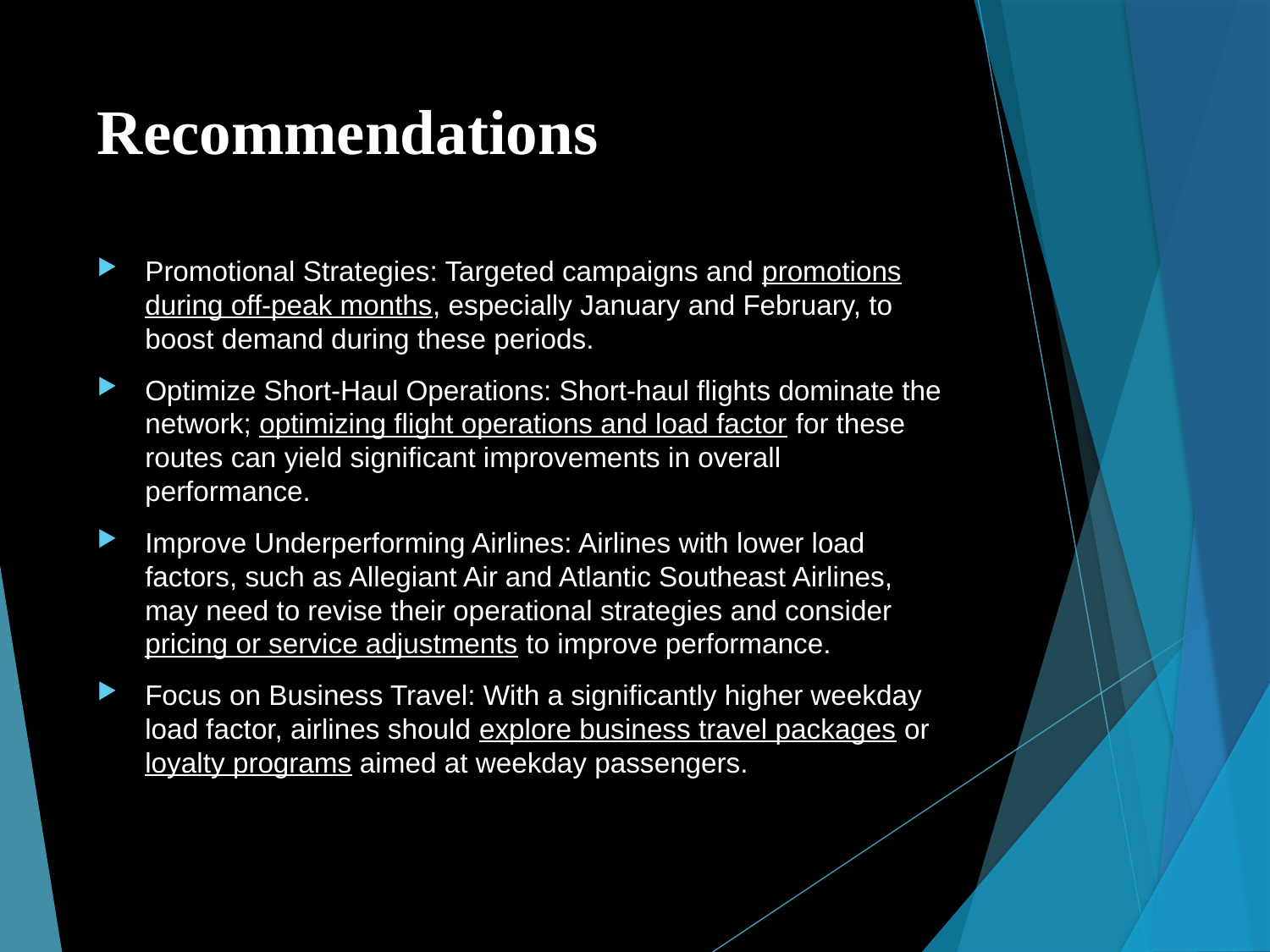

# Recommendations
Promotional Strategies: Targeted campaigns and promotions during off-peak months, especially January and February, to boost demand during these periods.
Optimize Short-Haul Operations: Short-haul flights dominate the network; optimizing flight operations and load factor for these routes can yield significant improvements in overall performance.
Improve Underperforming Airlines: Airlines with lower load factors, such as Allegiant Air and Atlantic Southeast Airlines, may need to revise their operational strategies and consider pricing or service adjustments to improve performance.
Focus on Business Travel: With a significantly higher weekday load factor, airlines should explore business travel packages or loyalty programs aimed at weekday passengers.